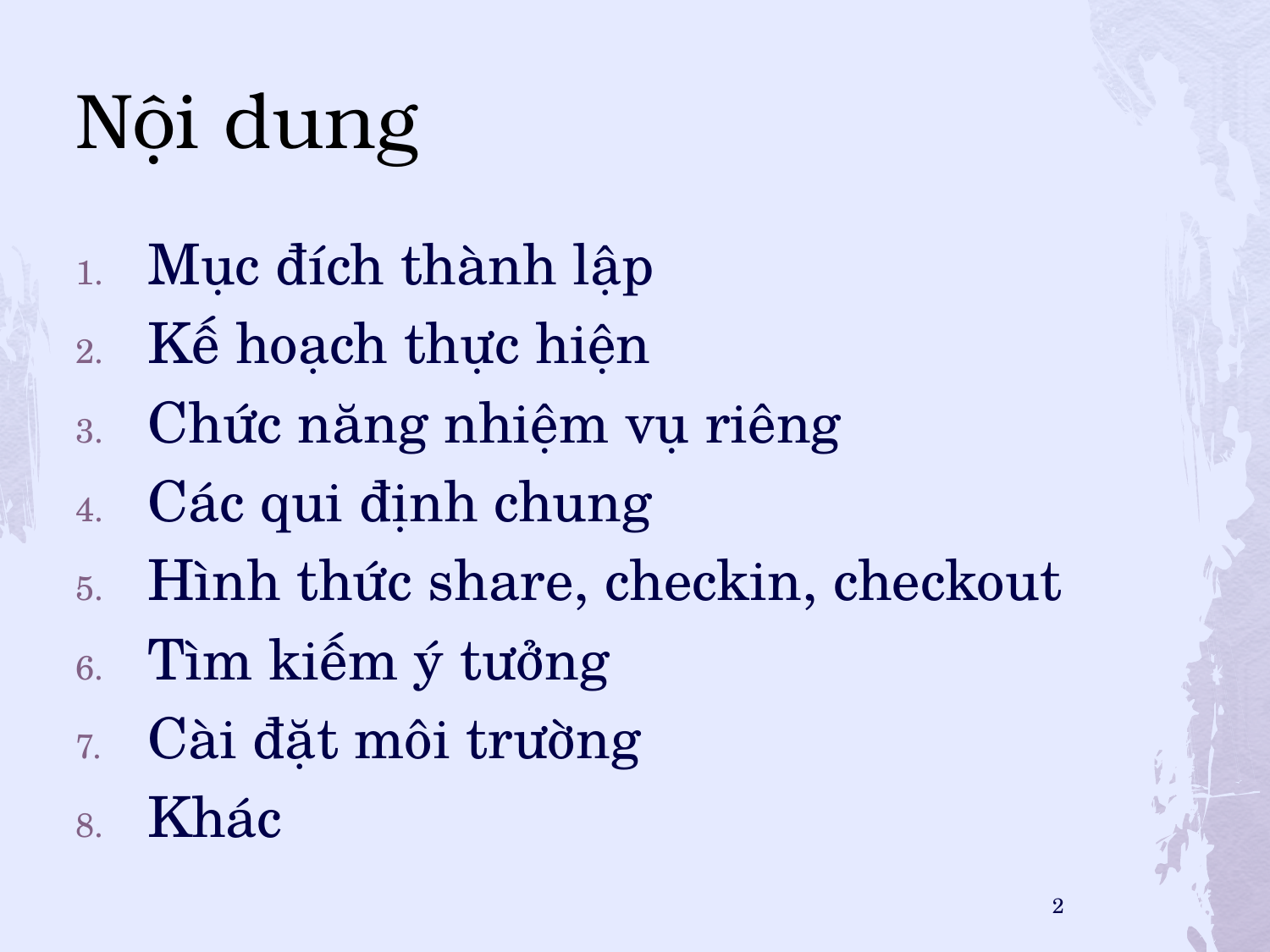

# Nội dung
Mục đích thành lập
Kế hoạch thực hiện
Chức năng nhiệm vụ riêng
Các qui định chung
Hình thức share, checkin, checkout
Tìm kiếm ý tưởng
Cài đặt môi trường
Khác
2